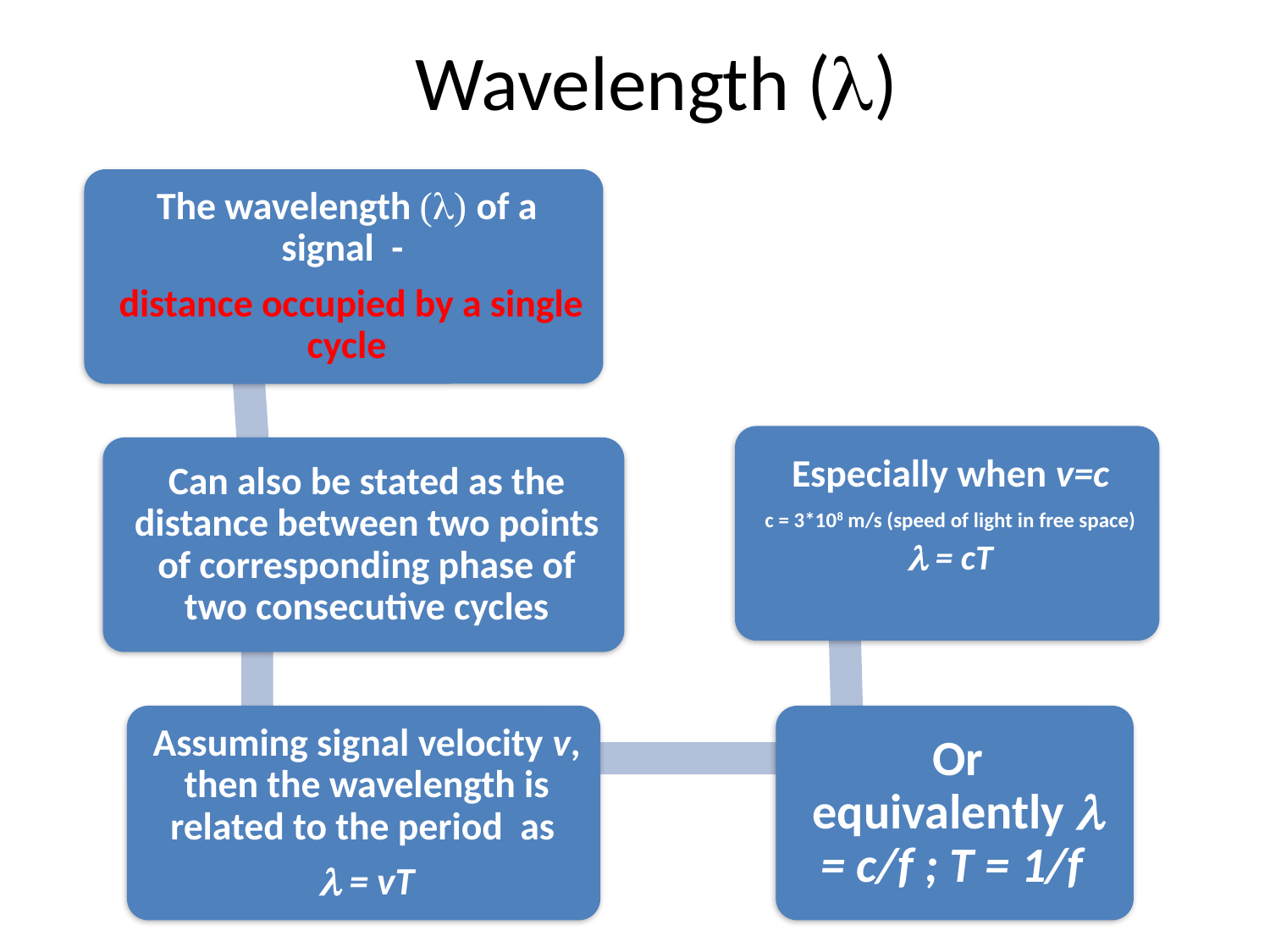

# Wavelength (λ)
The wavelength (λ) of a signal  -
 distance occupied by a single cycle
Can also be stated as the distance between two points of corresponding phase of two consecutive cycles
Assuming signal velocity v, then the wavelength is related to the period  as
λ = vT
Or equivalently λ = c/f ; T = 1/f
Especially when v=c
c = 3*108 m/s (speed of light in free space)
λ = cT